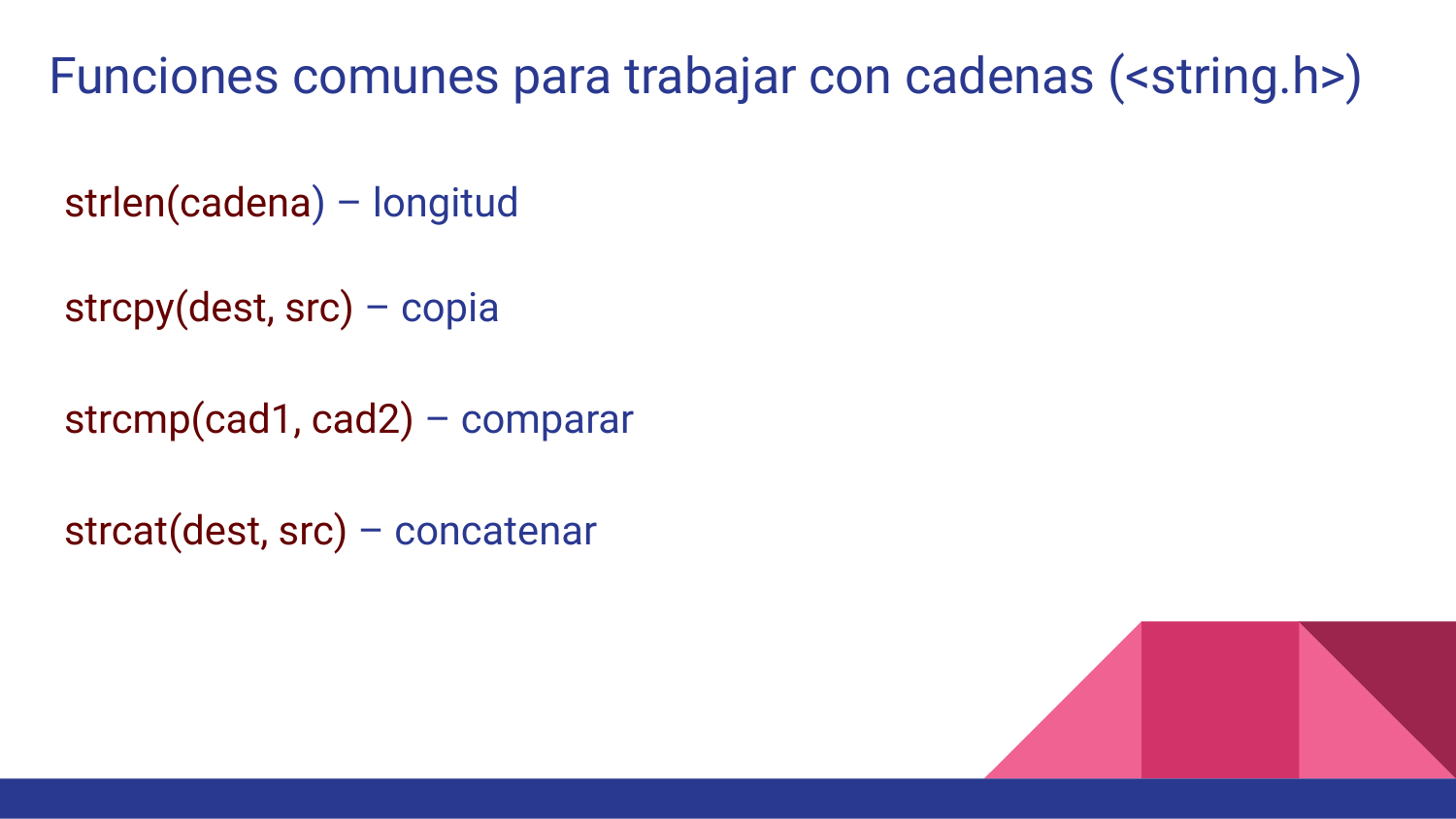

# Funciones comunes para trabajar con cadenas (<string.h>)
strlen(cadena) – longitud
strcpy(dest, src) – copia
strcmp(cad1, cad2) – comparar
strcat(dest, src) – concatenar